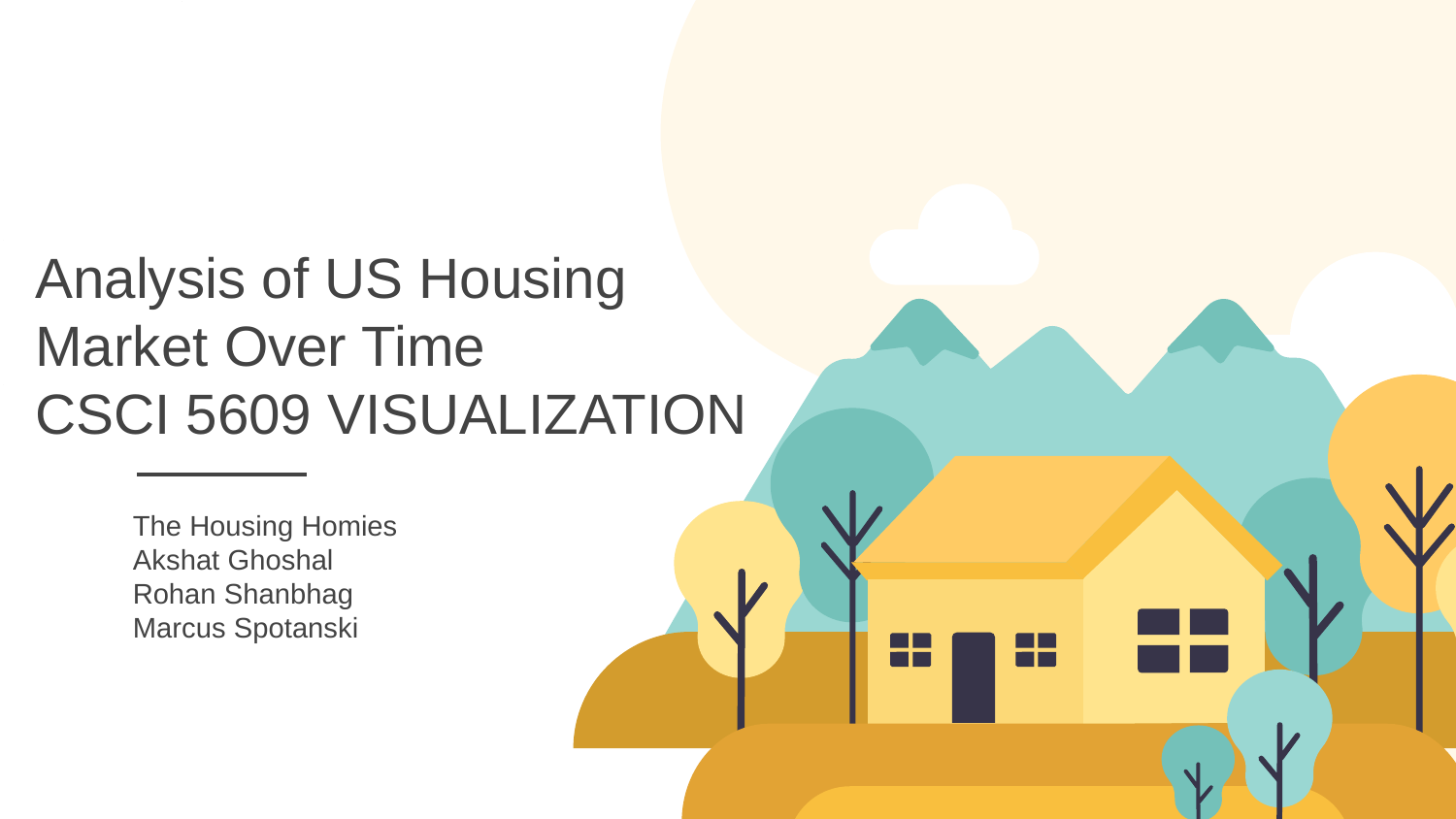

# Analysis of US Housing Market Over Time
CSCI 5609 VISUALIZATION

The Housing Homies
Akshat Ghoshal
Rohan Shanbhag
Marcus Spotanski